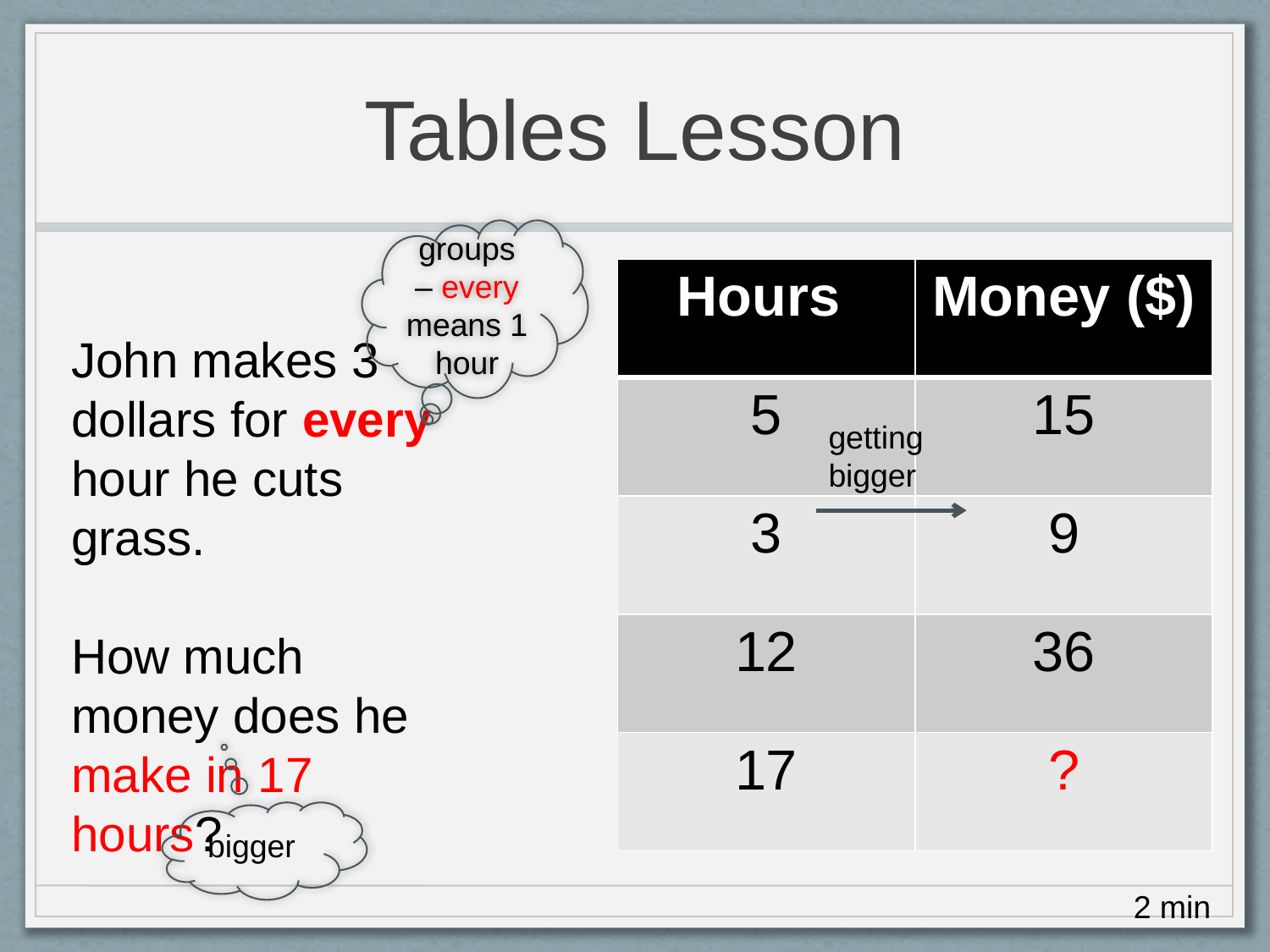

# Tables Lesson
groups – every means 1 hour
| Hours | Money ($) |
| --- | --- |
| 5 | 15 |
| 3 | 9 |
| 12 | 36 |
| 17 | ? |
John makes 3 dollars for every hour he cuts grass.

How much money does he make in 17 hours?
getting bigger

bigger
2 min